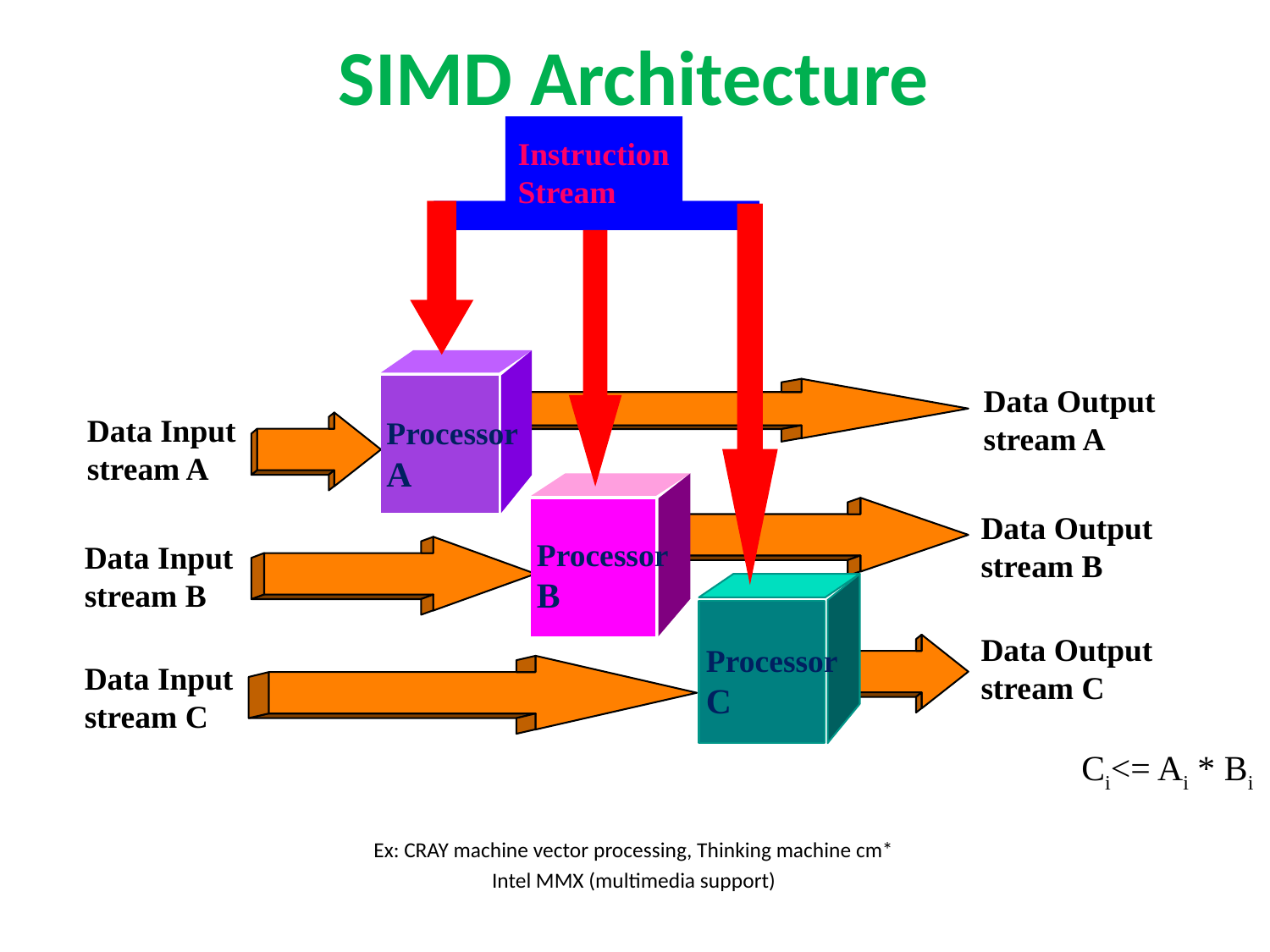

# SIMD Architecture
Instruction
Stream

Data Output
stream A

Data Input
stream A
Processor
A

Data Output
stream B
Processor
B
Data Input
stream B

Data Output
stream C
Processor
C

Data Input
stream C

Ci<= Ai * Bi
Ex: CRAY machine vector processing, Thinking machine cm*
Intel MMX (multimedia support)